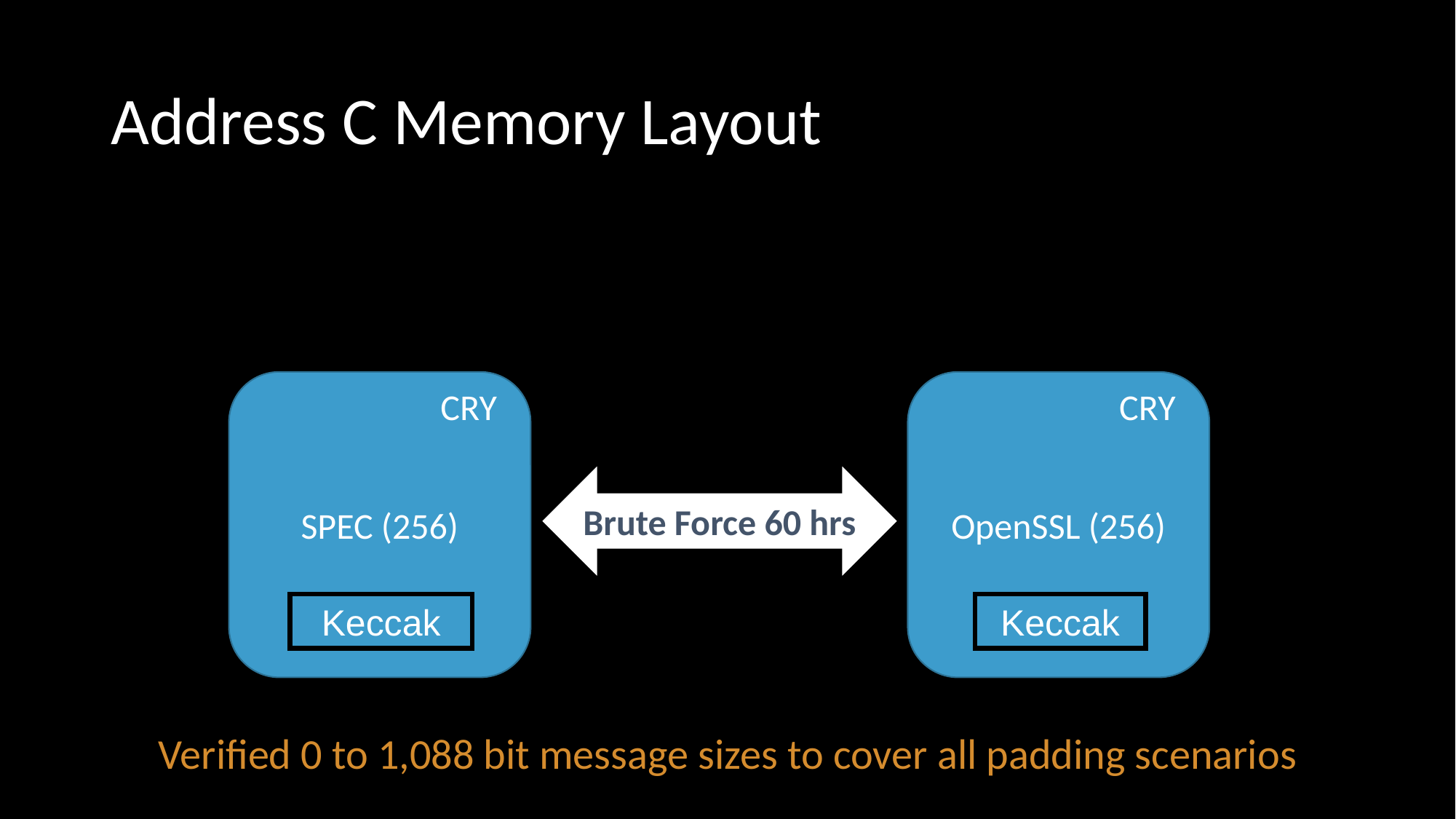

# Address C Memory Layout
SPEC (256)
CRY
Keccak
OpenSSL (256)
CRY
Keccak
Brute Force 60 hrs
Verified 0 to 1,088 bit message sizes to cover all padding scenarios